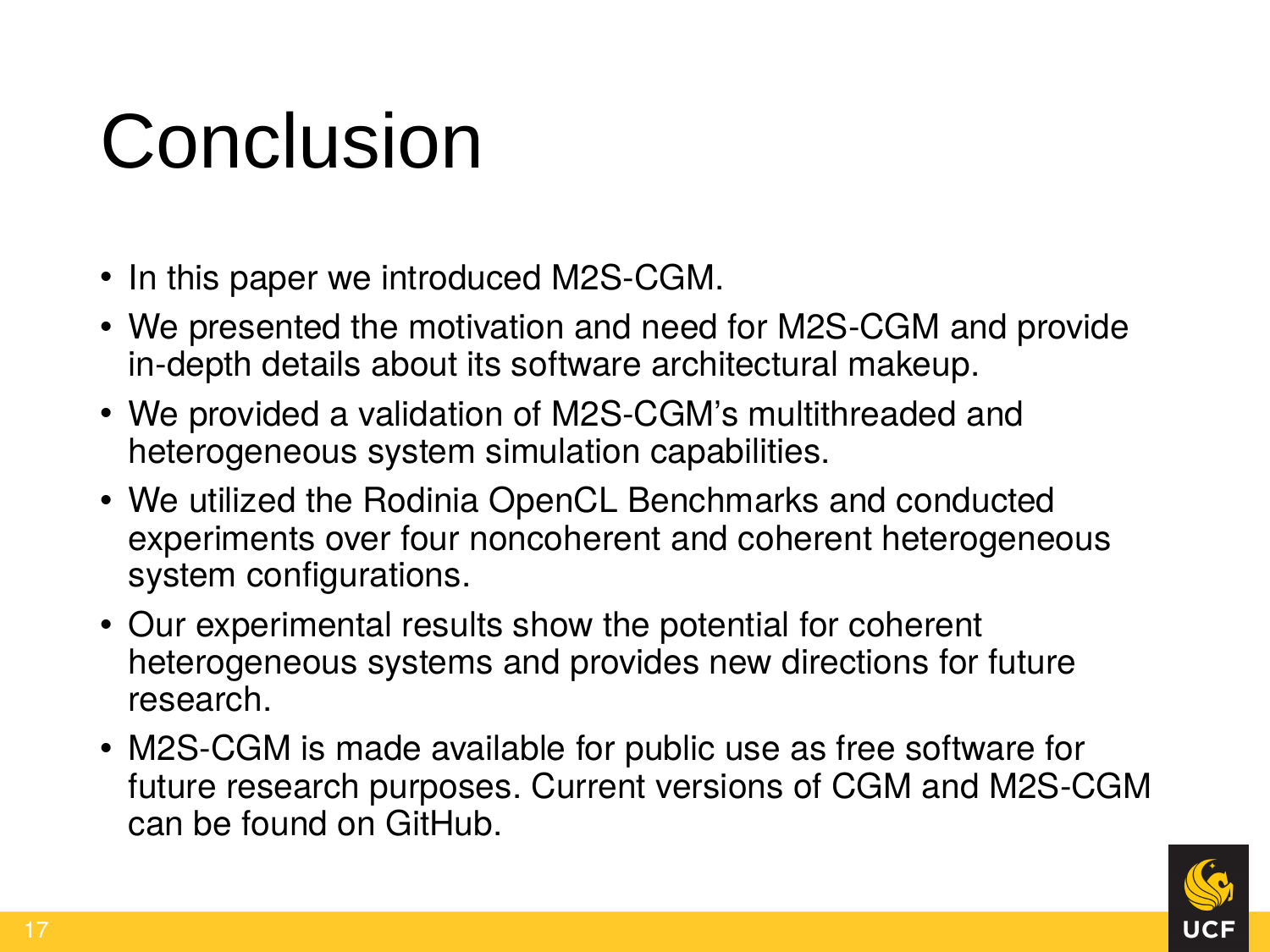

# Conclusion
In this paper we introduced M2S-CGM.
We presented the motivation and need for M2S-CGM and provide in-depth details about its software architectural makeup.
We provided a validation of M2S-CGM’s multithreaded and heterogeneous system simulation capabilities.
We utilized the Rodinia OpenCL Benchmarks and conducted experiments over four noncoherent and coherent heterogeneous system configurations.
Our experimental results show the potential for coherent heterogeneous systems and provides new directions for future research.
M2S-CGM is made available for public use as free software for future research purposes. Current versions of CGM and M2S-CGM can be found on GitHub.

17